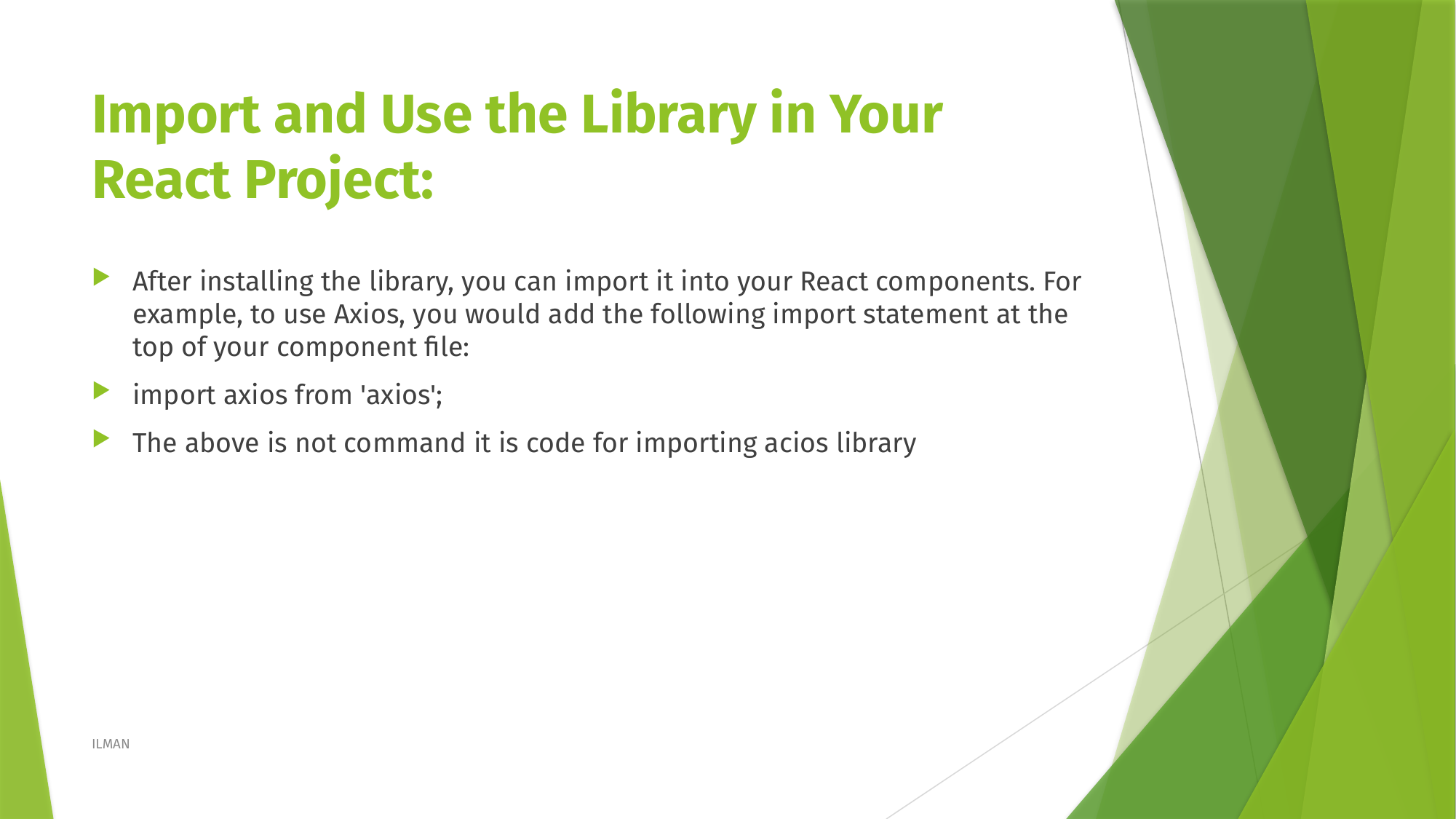

# Import and Use the Library in Your React Project:
After installing the library, you can import it into your React components. For example, to use Axios, you would add the following import statement at the top of your component file:
import axios from 'axios';
The above is not command it is code for importing acios library
ILMAN